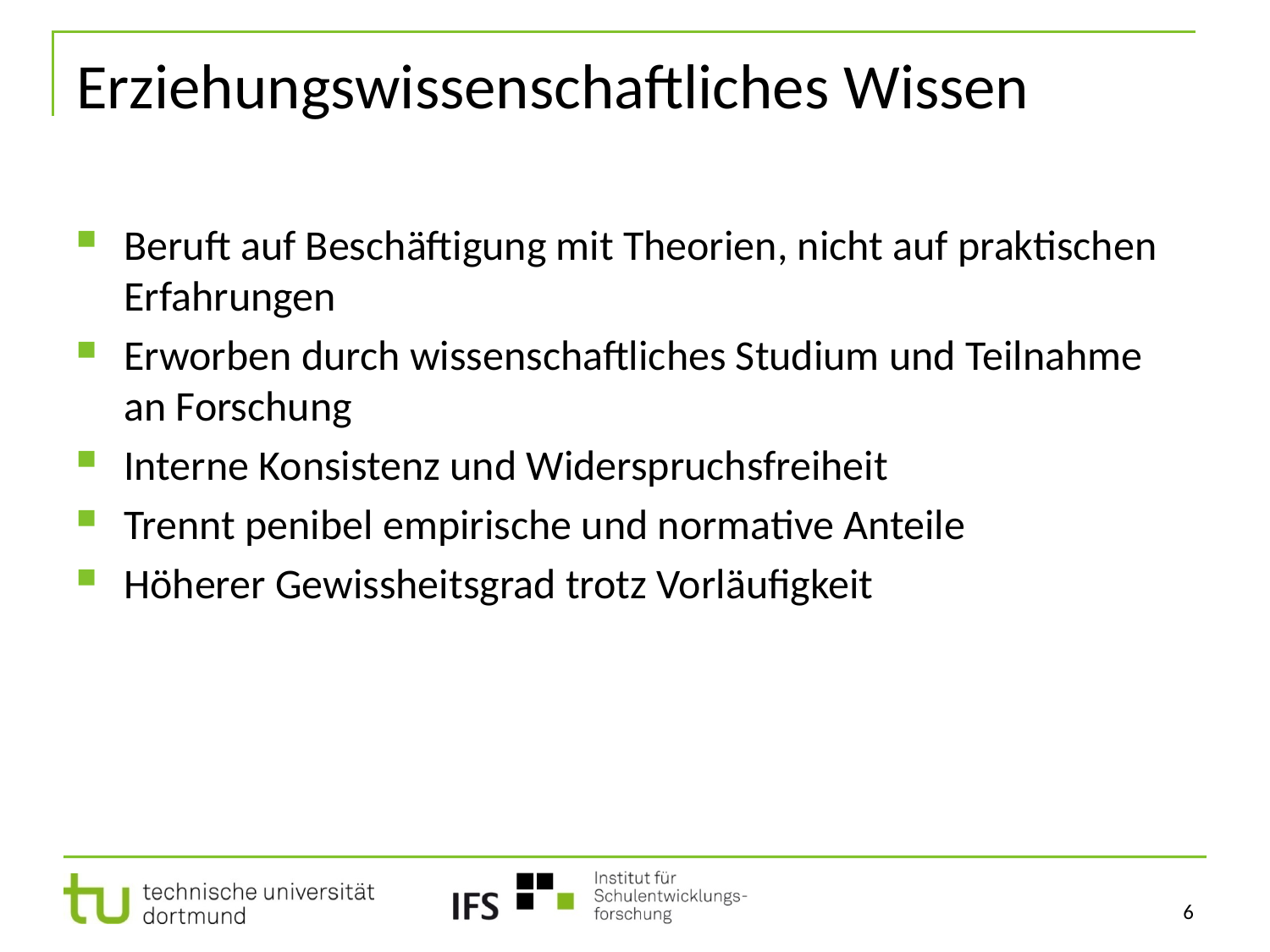

# Erziehungswissenschaftliches Wissen
Beruft auf Beschäftigung mit Theorien, nicht auf praktischen Erfahrungen
Erworben durch wissenschaftliches Studium und Teilnahme an Forschung
Interne Konsistenz und Widerspruchsfreiheit
Trennt penibel empirische und normative Anteile
Höherer Gewissheitsgrad trotz Vorläufigkeit

6